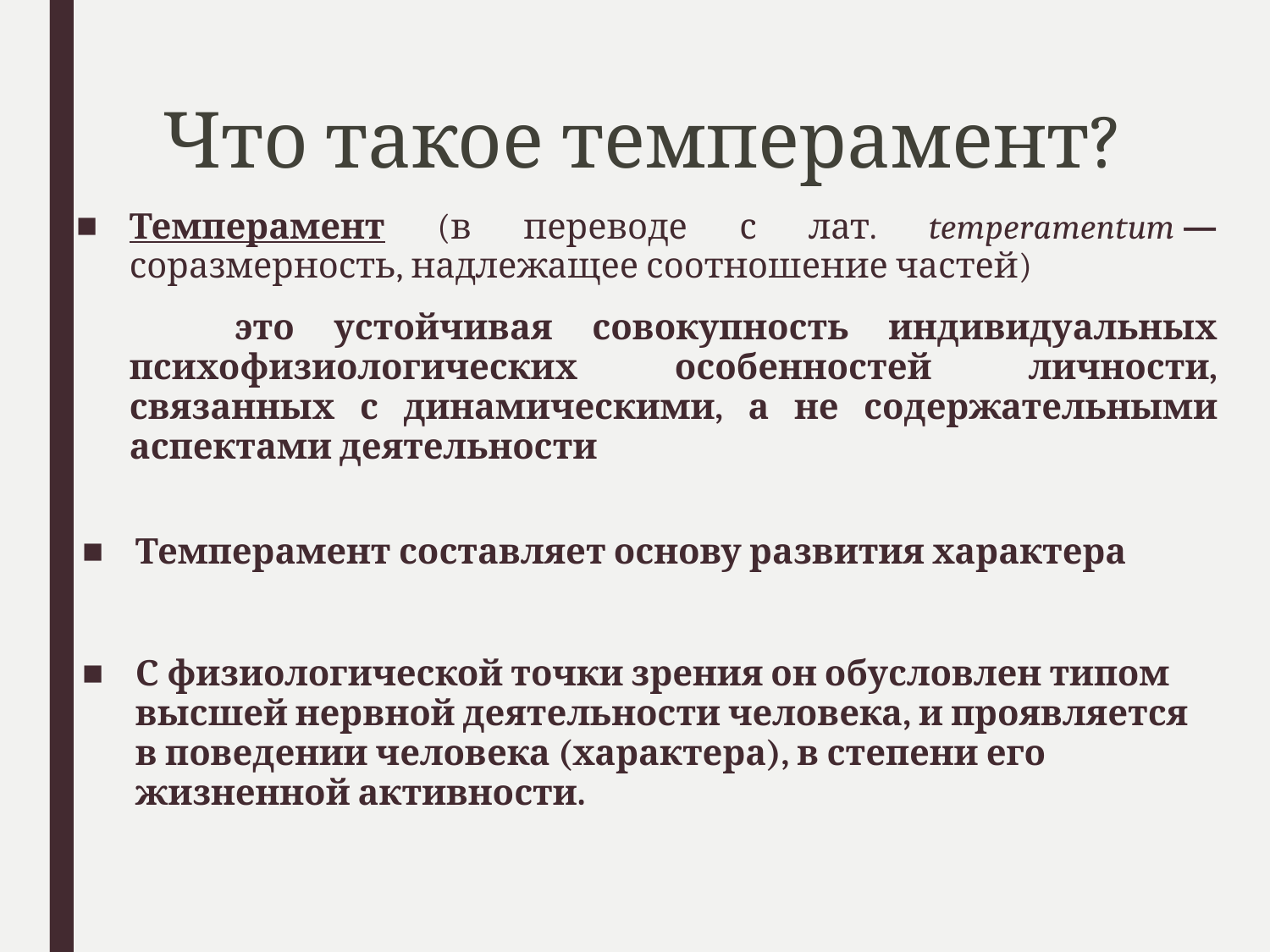

# Что такое темперамент?
Темперамент (в переводе с лат. temperamentum — соразмерность, надлежащее соотношение частей)
    это устойчивая совокупность индивидуальных психофизиологических особенностей личности, связанных с динамическими, а не содержательными аспектами деятельности
Темперамент составляет основу развития характера

С физиологической точки зрения он обусловлен типом высшей нервной деятельности человека, и проявляется в поведении человека (характера), в степени его жизненной активности.